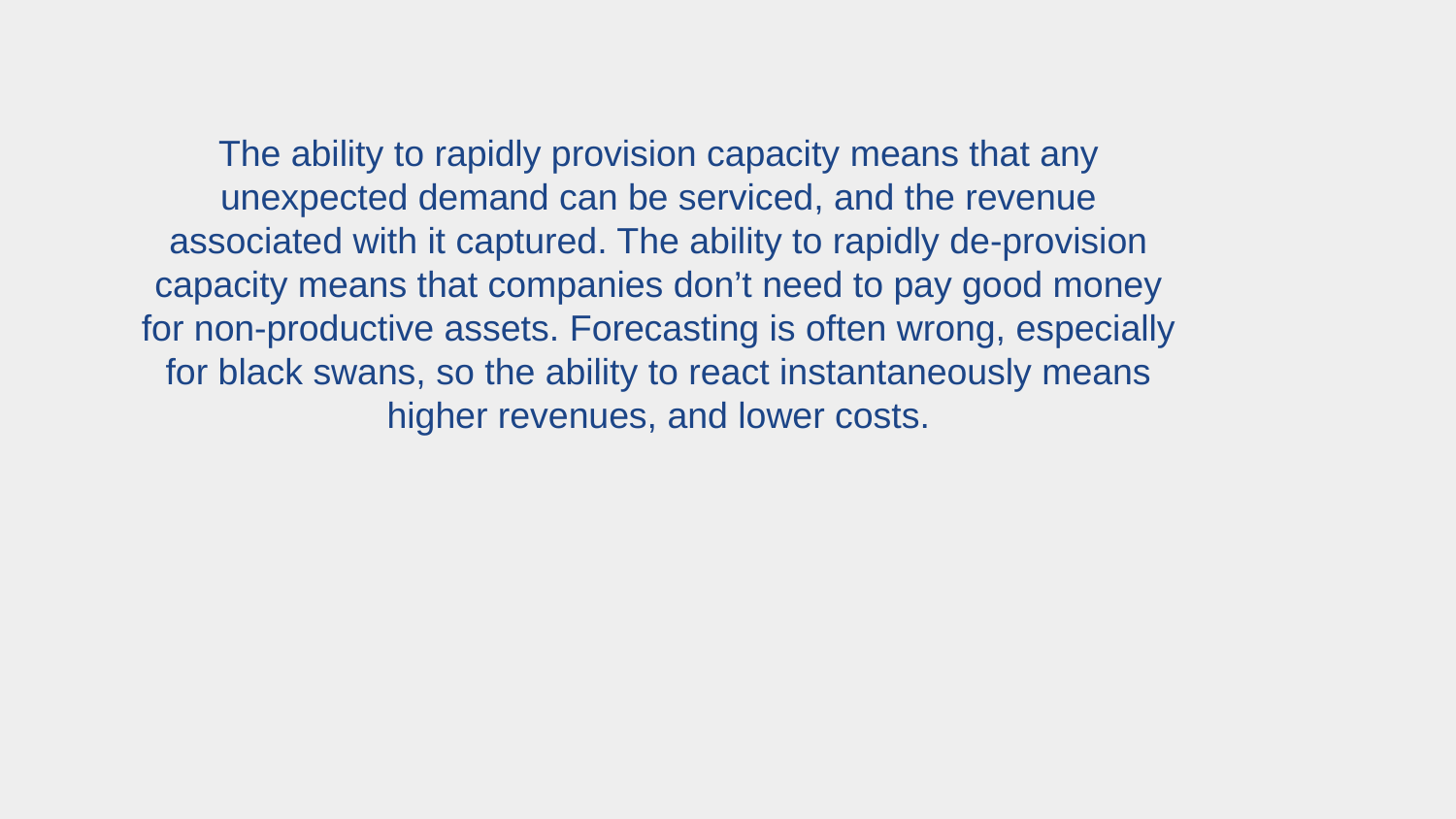

# The ability to rapidly provision capacity means that any unexpected demand can be serviced, and the revenue associated with it captured. The ability to rapidly de-provision capacity means that companies don’t need to pay good money for non-productive assets. Forecasting is often wrong, especially for black swans, so the ability to react instantaneously means higher revenues, and lower costs.